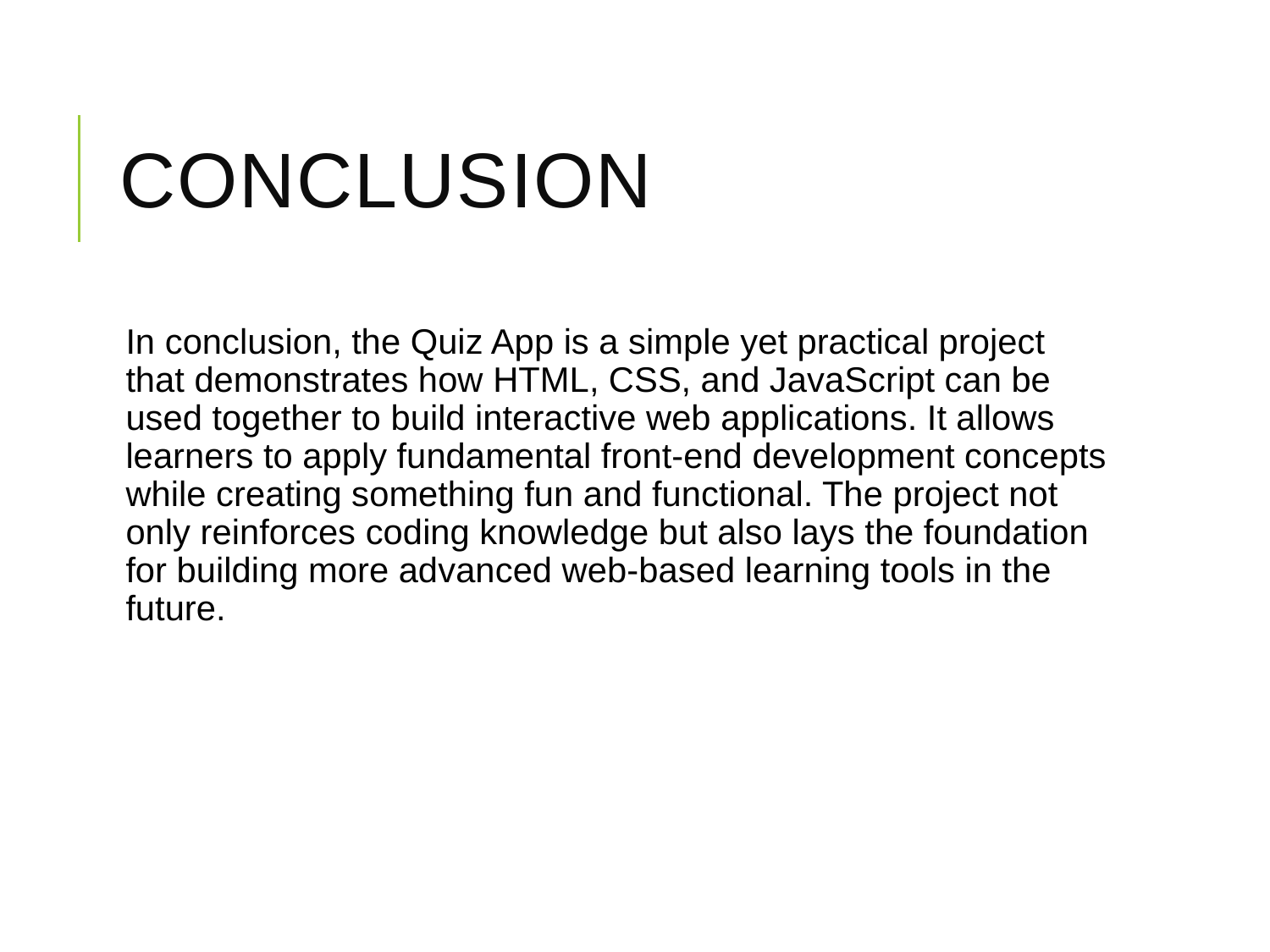

# Conclusion
In conclusion, the Quiz App is a simple yet practical project that demonstrates how HTML, CSS, and JavaScript can be used together to build interactive web applications. It allows learners to apply fundamental front-end development concepts while creating something fun and functional. The project not only reinforces coding knowledge but also lays the foundation for building more advanced web-based learning tools in the future.